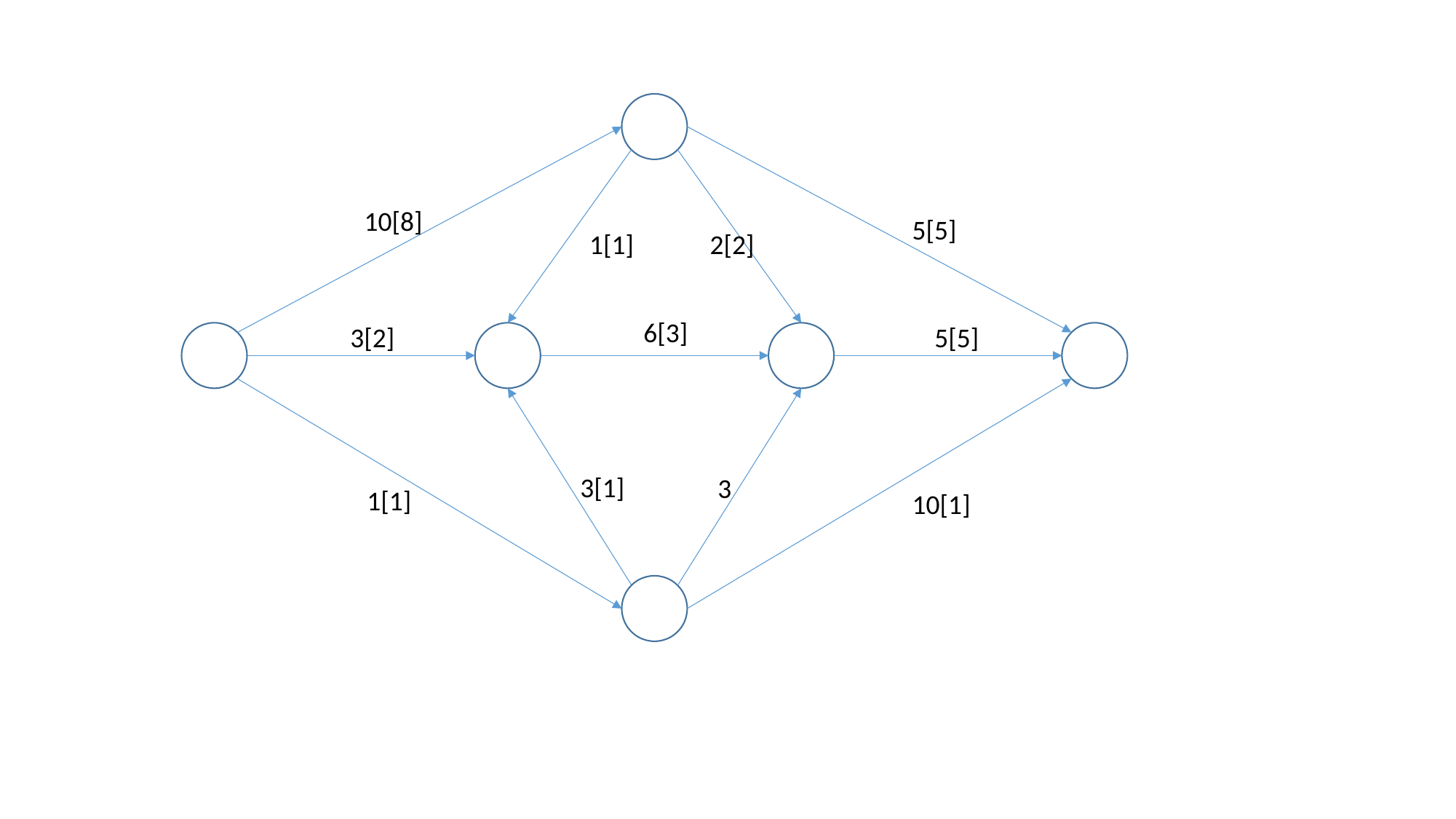

10[8]
5[5]
1[1]
2[2]
6[3]
3[2]
5[5]

3[1]
3
1[1]
10[1]